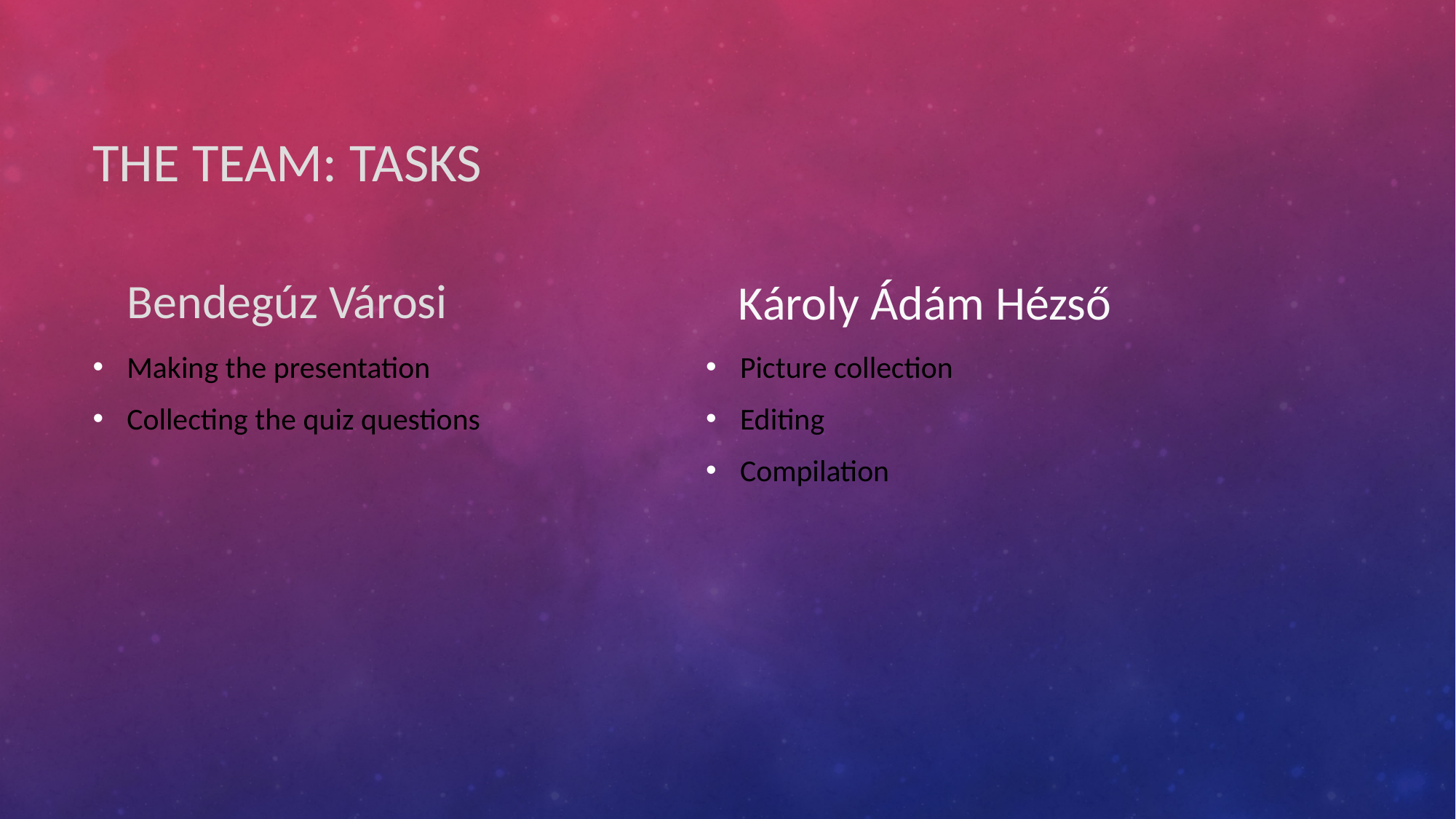

# The team: Tasks
Bendegúz Városi
Károly Ádám Hézső
Making the presentation
Collecting the quiz questions
Picture collection
Editing
Compilation